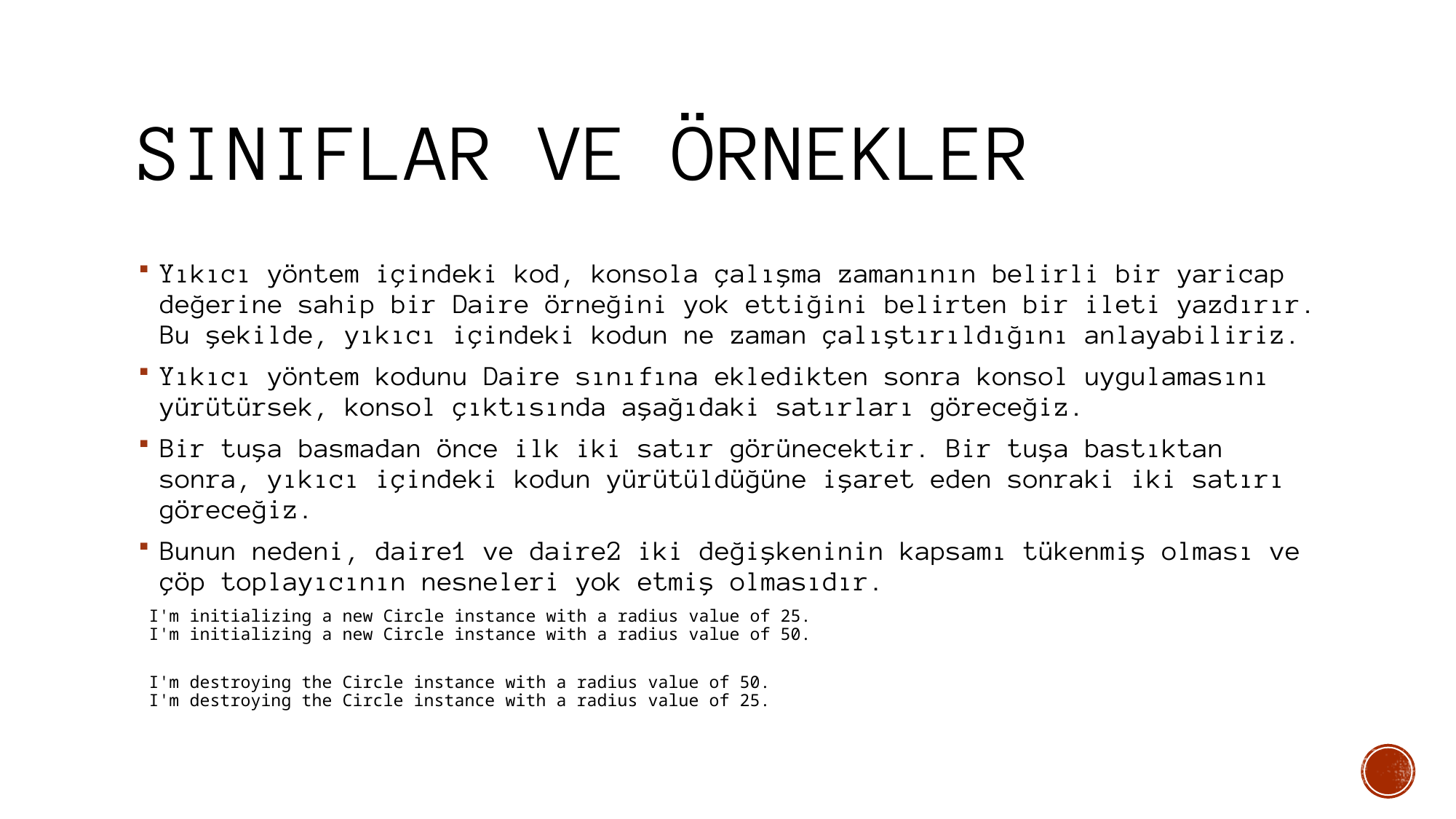

# Sınıflar ve örnekler
Yıkıcı yöntem içindeki kod, konsola çalışma zamanının belirli bir yaricap değerine sahip bir Daire örneğini yok ettiğini belirten bir ileti yazdırır. Bu şekilde, yıkıcı içindeki kodun ne zaman çalıştırıldığını anlayabiliriz.
Yıkıcı yöntem kodunu Daire sınıfına ekledikten sonra konsol uygulamasını yürütürsek, konsol çıktısında aşağıdaki satırları göreceğiz.
Bir tuşa basmadan önce ilk iki satır görünecektir. Bir tuşa bastıktan sonra, yıkıcı içindeki kodun yürütüldüğüne işaret eden sonraki iki satırı göreceğiz.
Bunun nedeni, daire1 ve daire2 iki değişkeninin kapsamı tükenmiş olması ve çöp toplayıcının nesneleri yok etmiş olmasıdır.
 I'm initializing a new Circle instance with a radius value of 25.
 I'm initializing a new Circle instance with a radius value of 50.
 I'm destroying the Circle instance with a radius value of 50.
 I'm destroying the Circle instance with a radius value of 25.